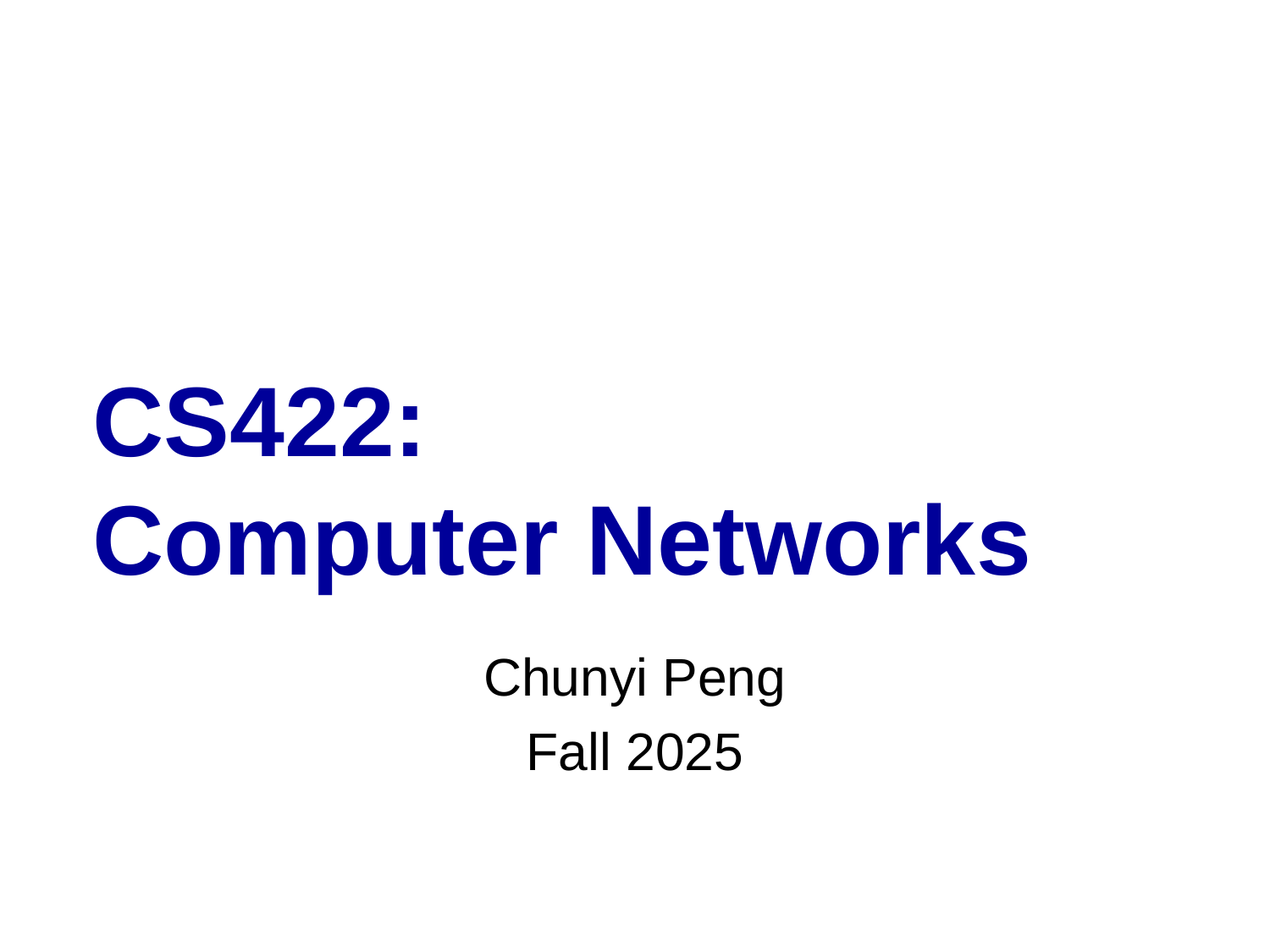

# CS422: Computer Networks

Chunyi Peng
Fall 2025